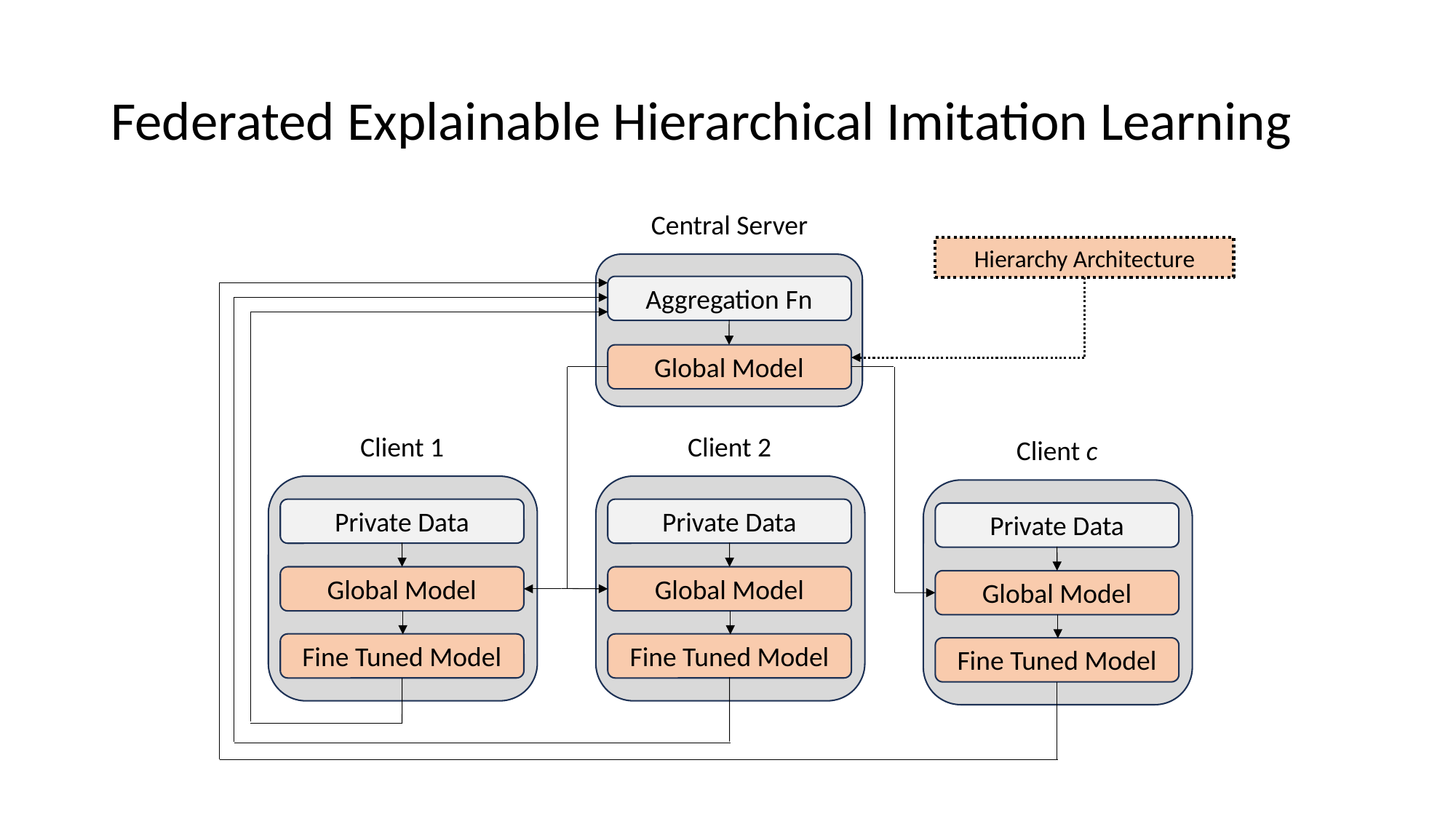

# Federated Explainable Hierarchical Imitation Learning
Central Server
Hierarchy Architecture

Aggregation Fn

Global Model
Client 2
Client 1
Client c

Private Data
Private Data

Private Data

Global Model

Global Model

Global Model
Fine Tuned Model
Fine Tuned Model

Fine Tuned Model